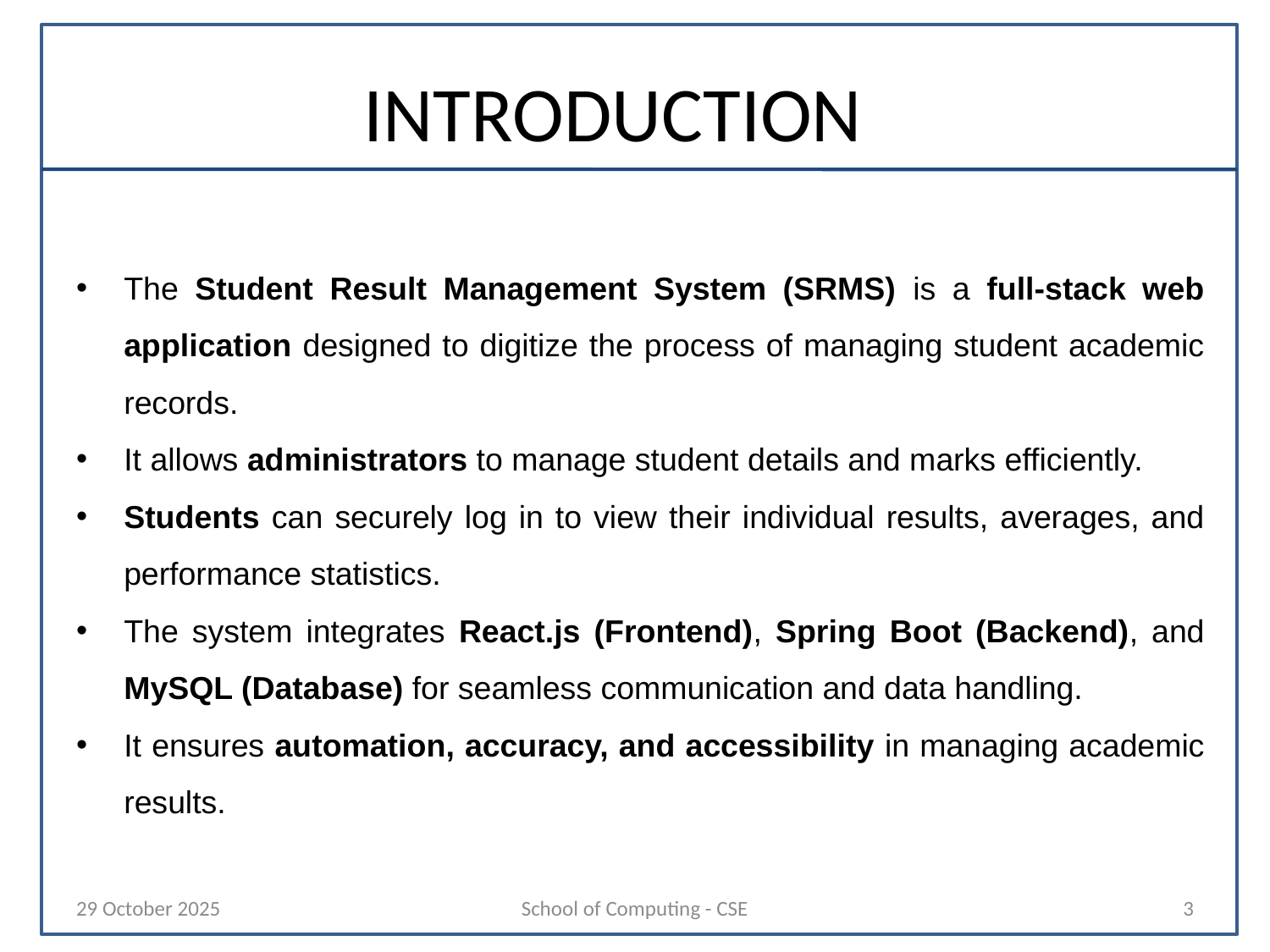

# INTRODUCTION
The Student Result Management System (SRMS) is a full-stack web application designed to digitize the process of managing student academic records.
It allows administrators to manage student details and marks efficiently.
Students can securely log in to view their individual results, averages, and performance statistics.
The system integrates React.js (Frontend), Spring Boot (Backend), and MySQL (Database) for seamless communication and data handling.
It ensures automation, accuracy, and accessibility in managing academic results.
29 October 2025
School of Computing - CSE
3